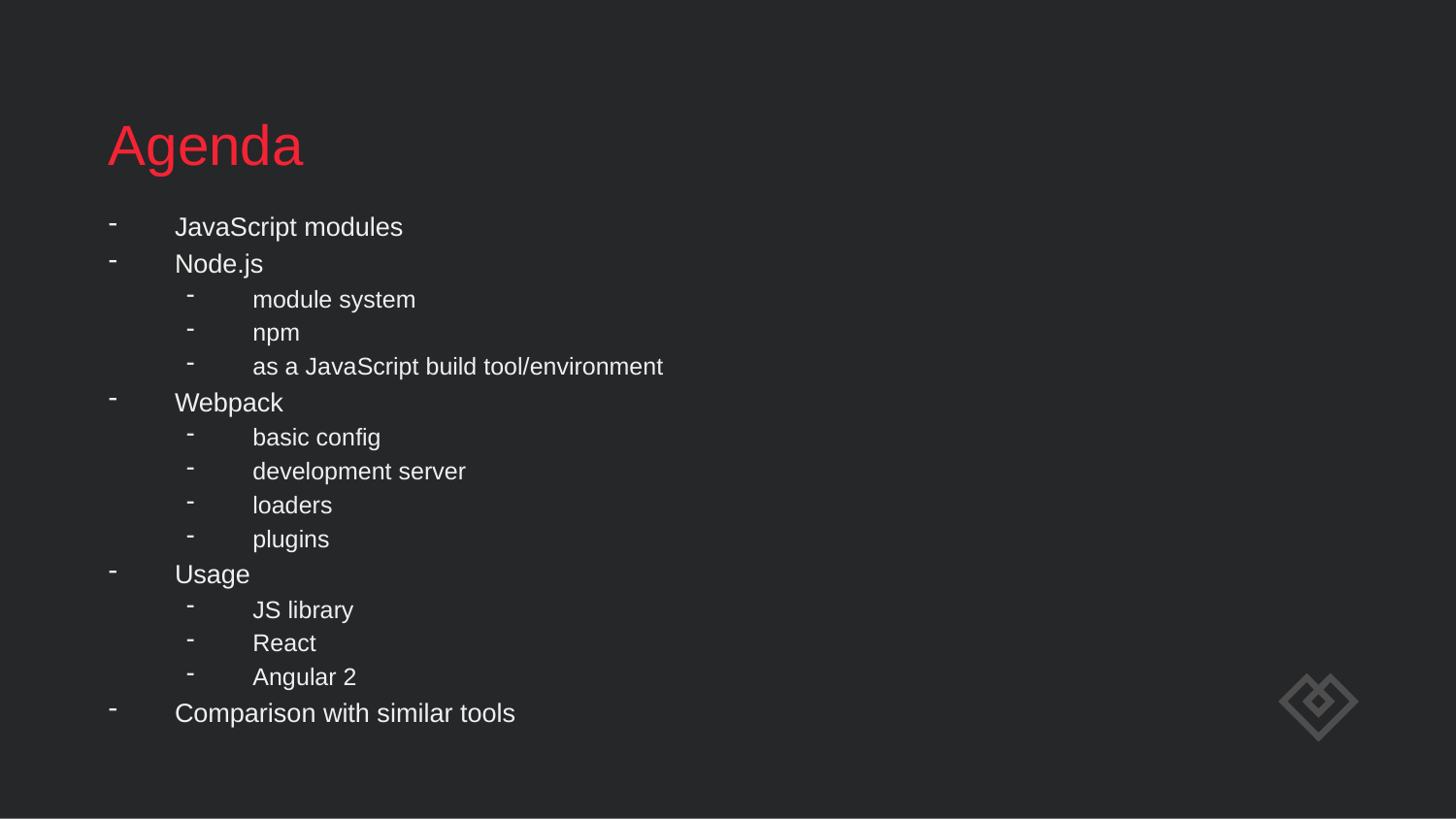

# Agenda
JavaScript modules
Node.js
module system
npm
as a JavaScript build tool/environment
Webpack
basic config
development server
loaders
plugins
Usage
JS library
React
Angular 2
Comparison with similar tools